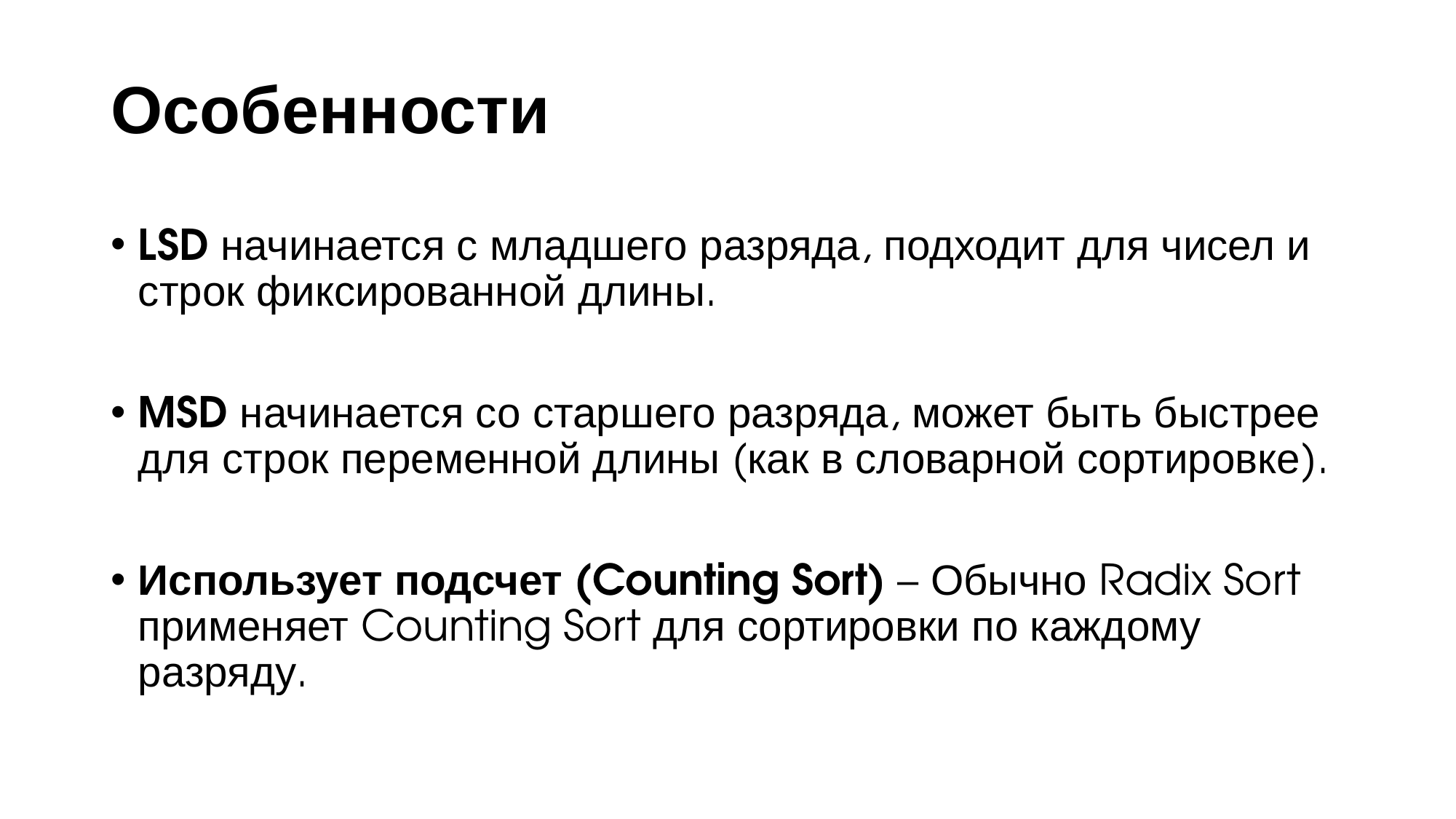

Особенности
LSD начинается с младшего разряда, подходит для чисел и строк фиксированной длины.

MSD начинается со старшего разряда, может быть быстрее для строк переменной длины (как в словарной сортировке).

Использует подсчет (Counting Sort) – Обычно Radix Sort применяет Counting Sort для сортировки по каждому разряду.